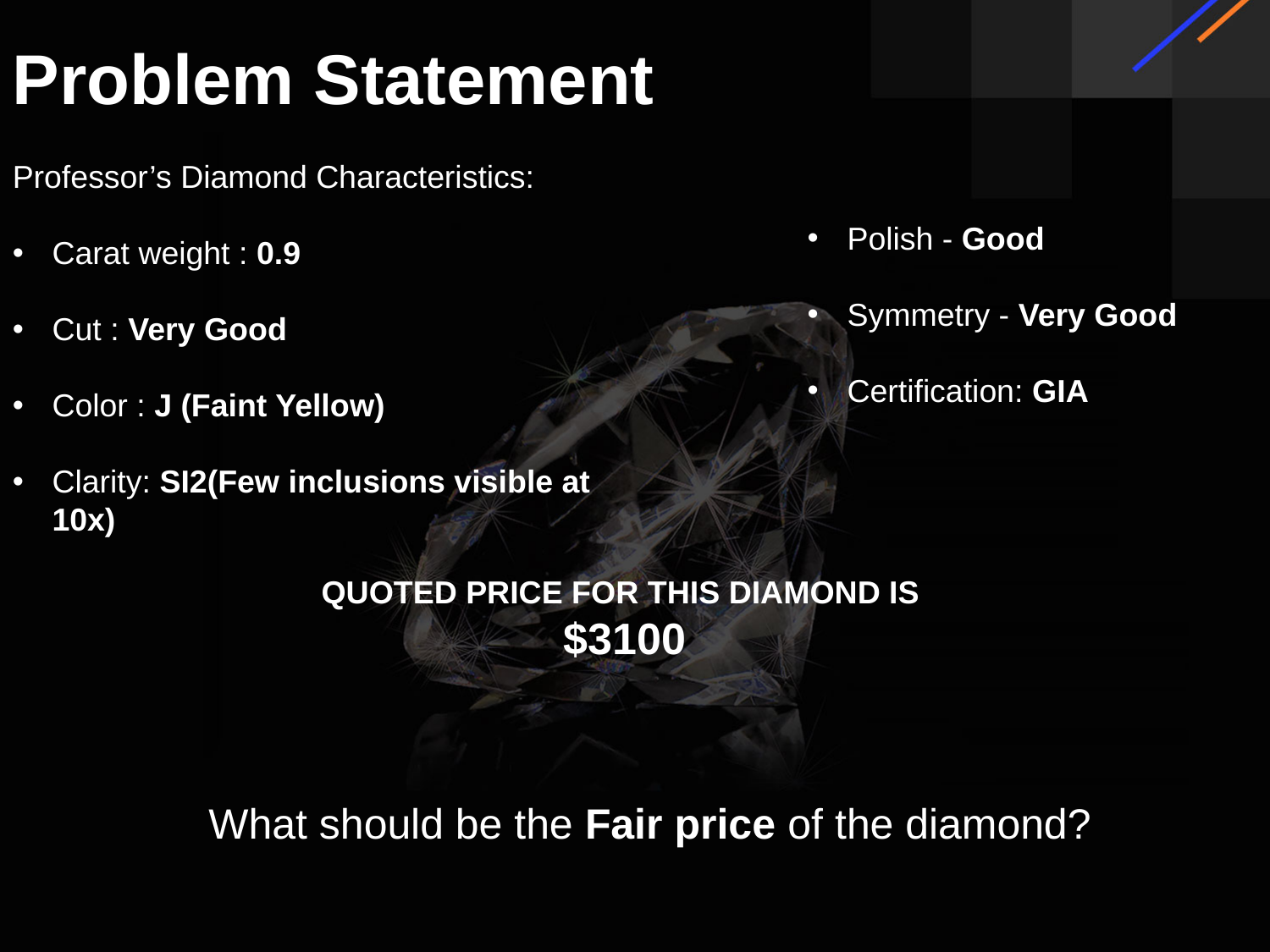

# Problem Statement
Professor’s Diamond Characteristics:

Carat weight : 0.9

Cut : Very Good

Color : J (Faint Yellow)

Clarity: SI2(Few inclusions visible at 10x)

Polish - Good

Symmetry - Very Good

Certification: GIA
QUOTED PRICE FOR THIS DIAMOND IS
$3100
What should be the Fair price of the diamond?